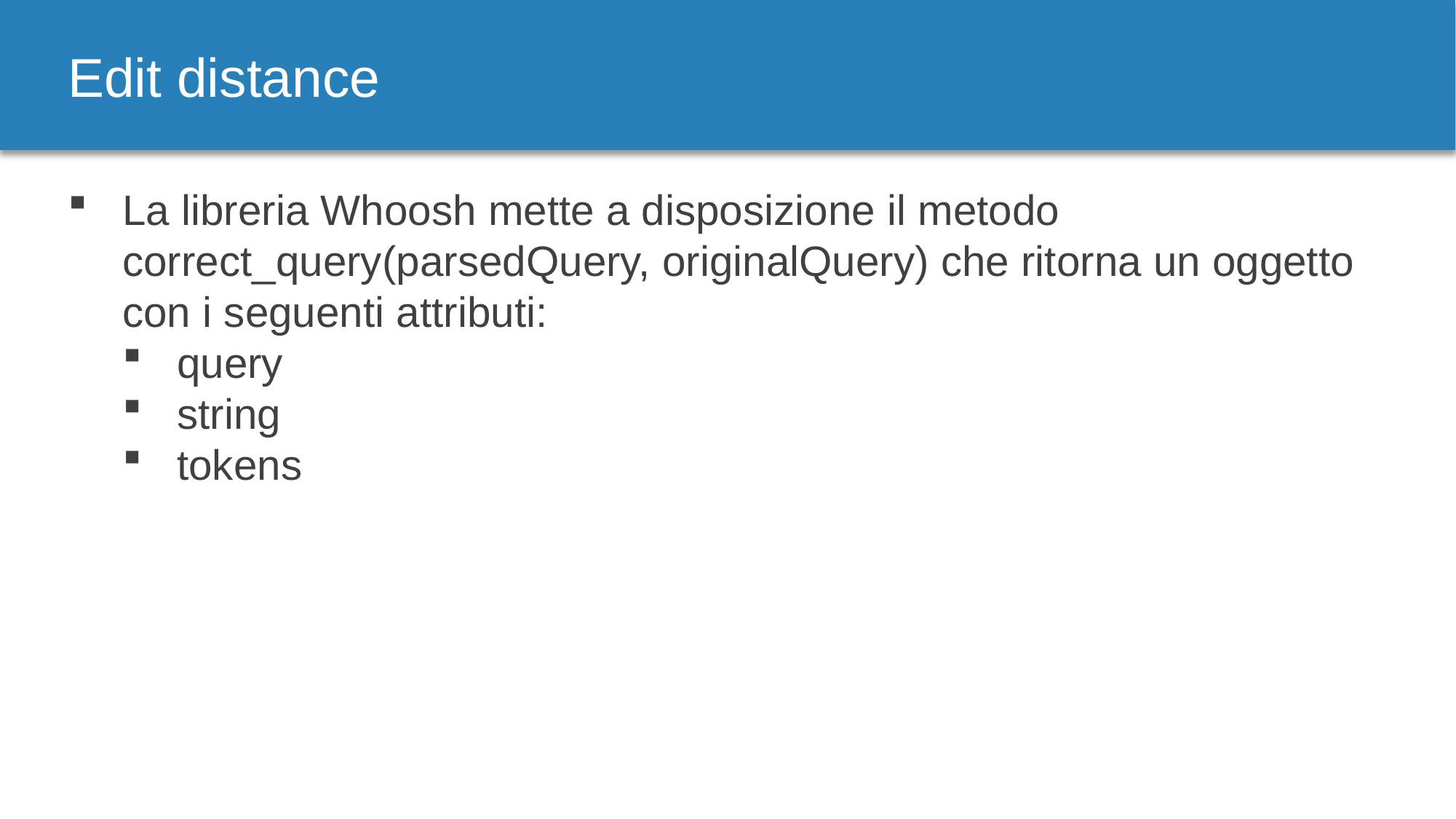

Edit distance
La libreria Whoosh mette a disposizione il metodo correct_query(parsedQuery, originalQuery) che ritorna un oggetto con i seguenti attributi:
query
string
tokens